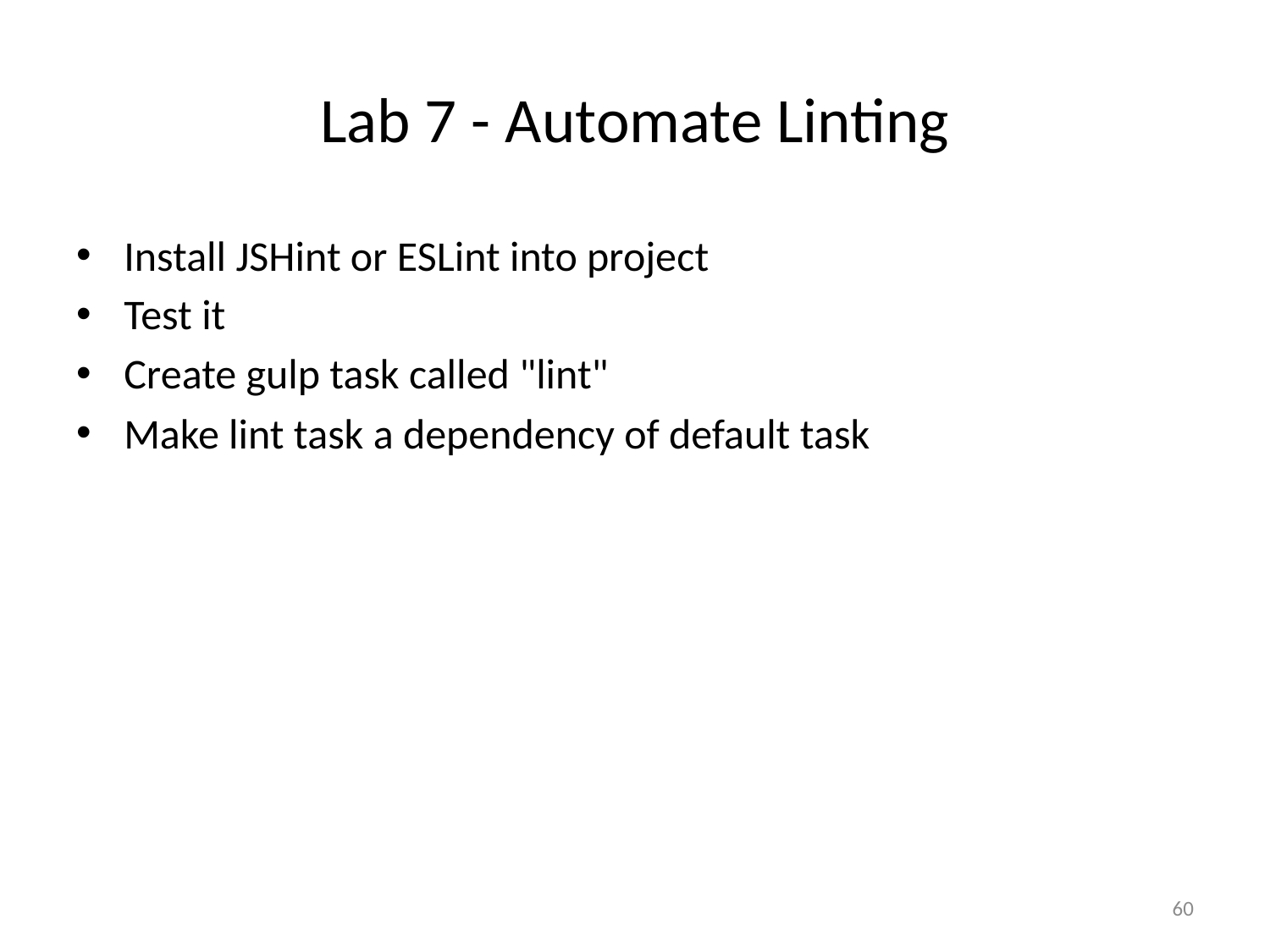

# Lab 7 - Automate Linting
Install JSHint or ESLint into project
Test it
Create gulp task called "lint"
Make lint task a dependency of default task
60